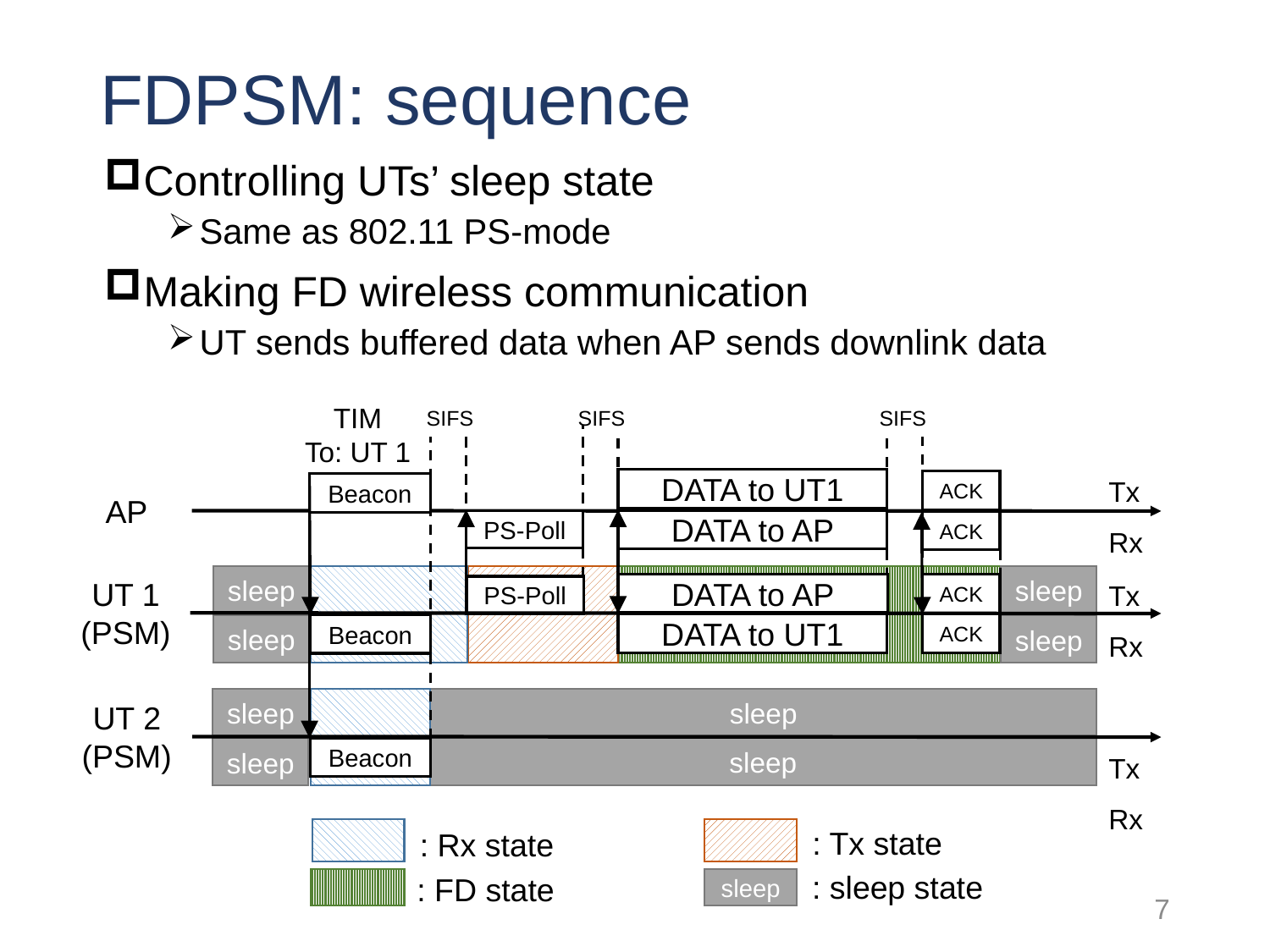

# FDPSM: sequence
Controlling UTs’ sleep state
Same as 802.11 PS-mode
Making FD wireless communication
UT sends buffered data when AP sends downlink data
TIM
To: UT 1
SIFS
SIFS
SIFS
Tx
Rx
DATA to UT1
ACK
Beacon
AP
DATA to AP
PS-Poll
ACK
Tx
Rx
sleep

sleep
UT 1
(PSM)
ACK
DATA to AP
PS-Poll
DATA to UT1
ACK
Beacon
sleep
sleep
sleep

sleep
UT 2 (PSM)
Tx
Rx
sleep
sleep
Beacon
: Tx state

: Rx state
: sleep state
: FD state

sleep
7